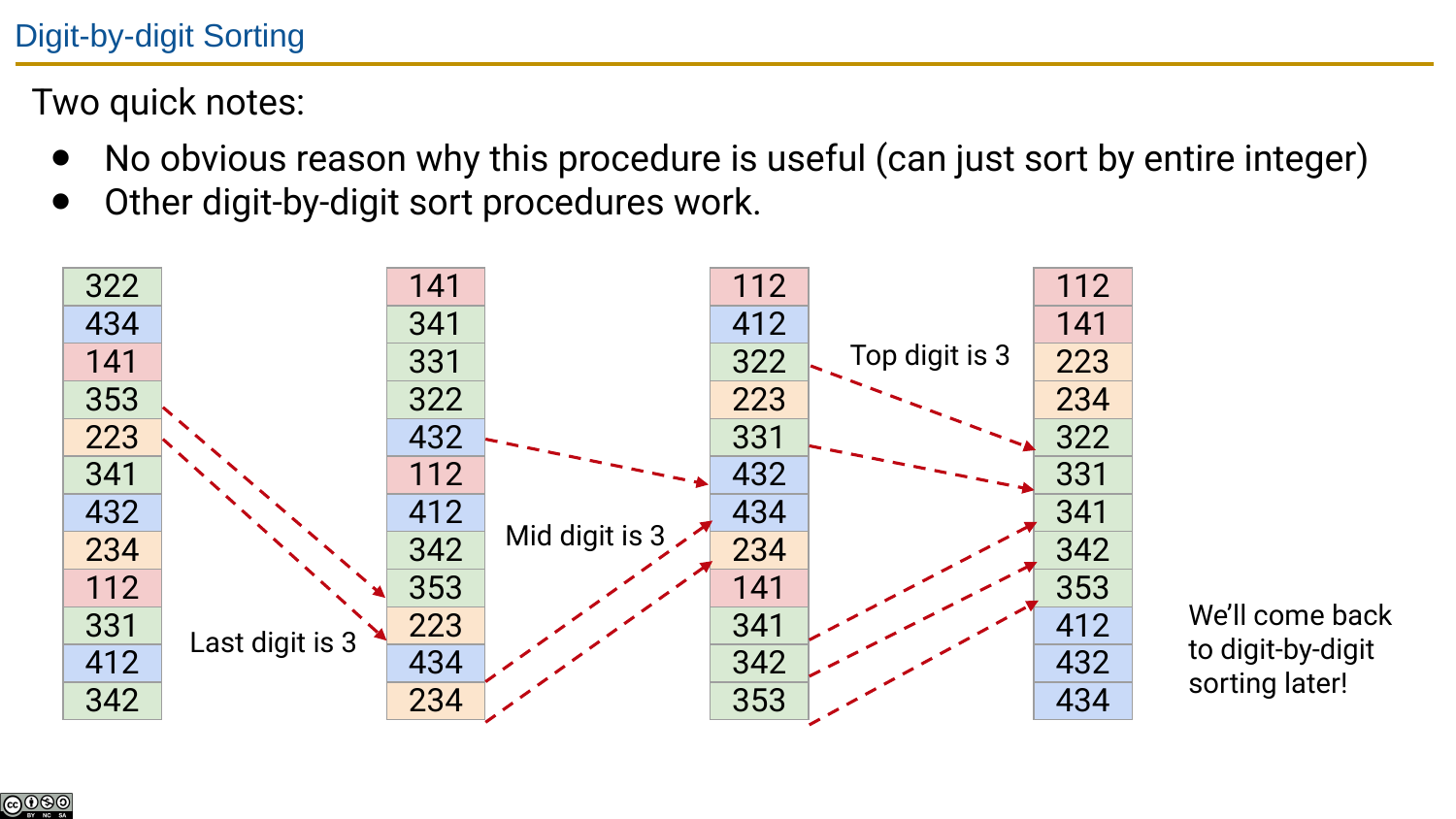

# Digit-by-digit Sorting
Two quick notes:
No obvious reason why this procedure is useful (can just sort by entire integer)
Other digit-by-digit sort procedures work.
| 322 |
| --- |
| 434 |
| 141 |
| 353 |
| 223 |
| 341 |
| 432 |
| 234 |
| 112 |
| 331 |
| 412 |
| 342 |
| 141 |
| --- |
| 341 |
| 331 |
| 322 |
| 432 |
| 112 |
| 412 |
| 342 |
| 353 |
| 223 |
| 434 |
| 234 |
| 112 |
| --- |
| 412 |
| 322 |
| 223 |
| 331 |
| 432 |
| 434 |
| 234 |
| 141 |
| 341 |
| 342 |
| 353 |
| 112 |
| --- |
| 141 |
| 223 |
| 234 |
| 322 |
| 331 |
| 341 |
| 342 |
| 353 |
| 412 |
| 432 |
| 434 |
Top digit is 3
Mid digit is 3
We’ll come back to digit-by-digit sorting later!
Last digit is 3